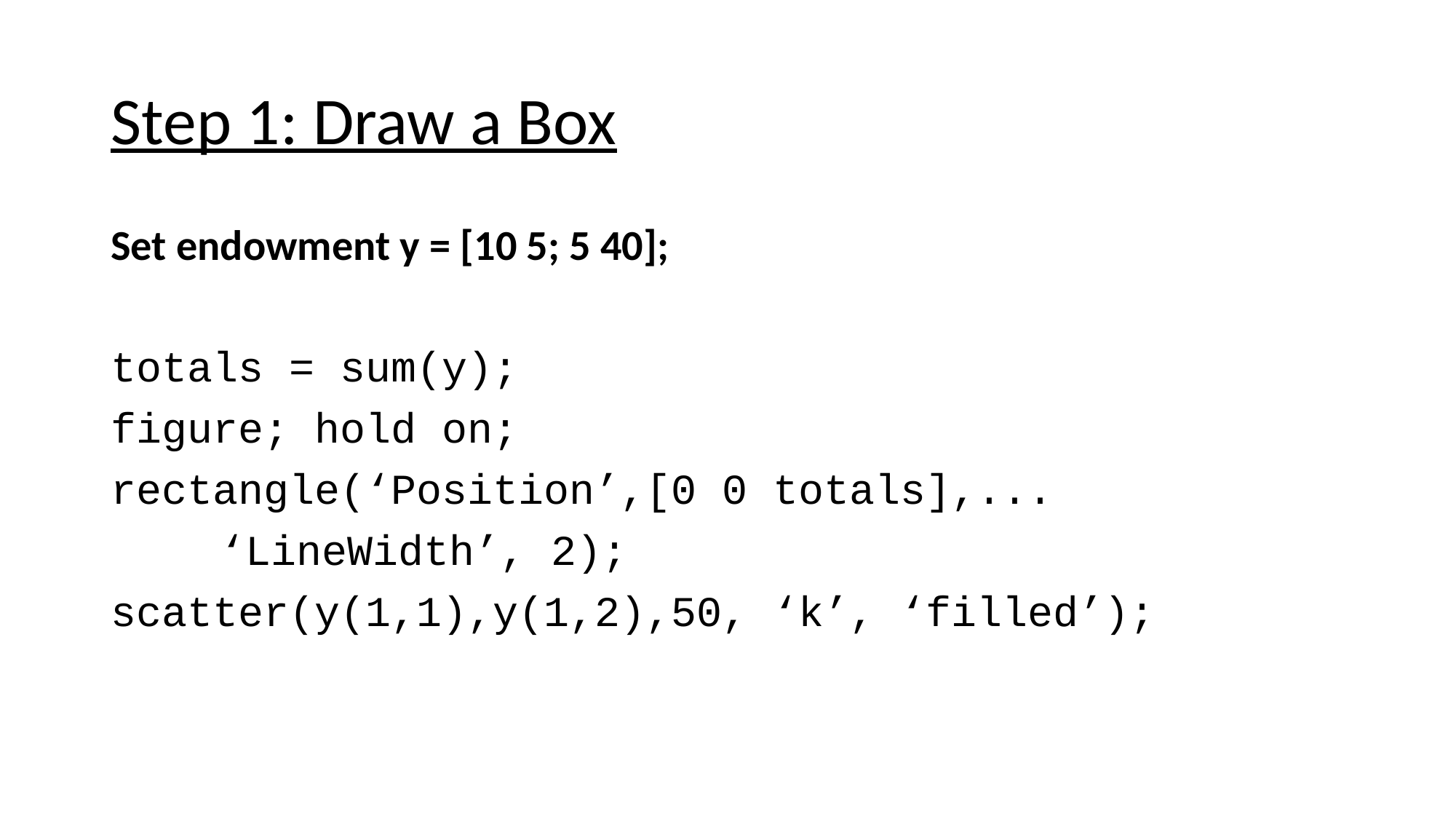

# Step 1: Draw a Box
Set endowment y = [10 5; 5 40];

totals = sum(y);
figure; hold on;
rectangle(‘Position’,[0 0 totals],...
	‘LineWidth’, 2);
scatter(y(1,1),y(1,2),50, ‘k’, ‘filled’);